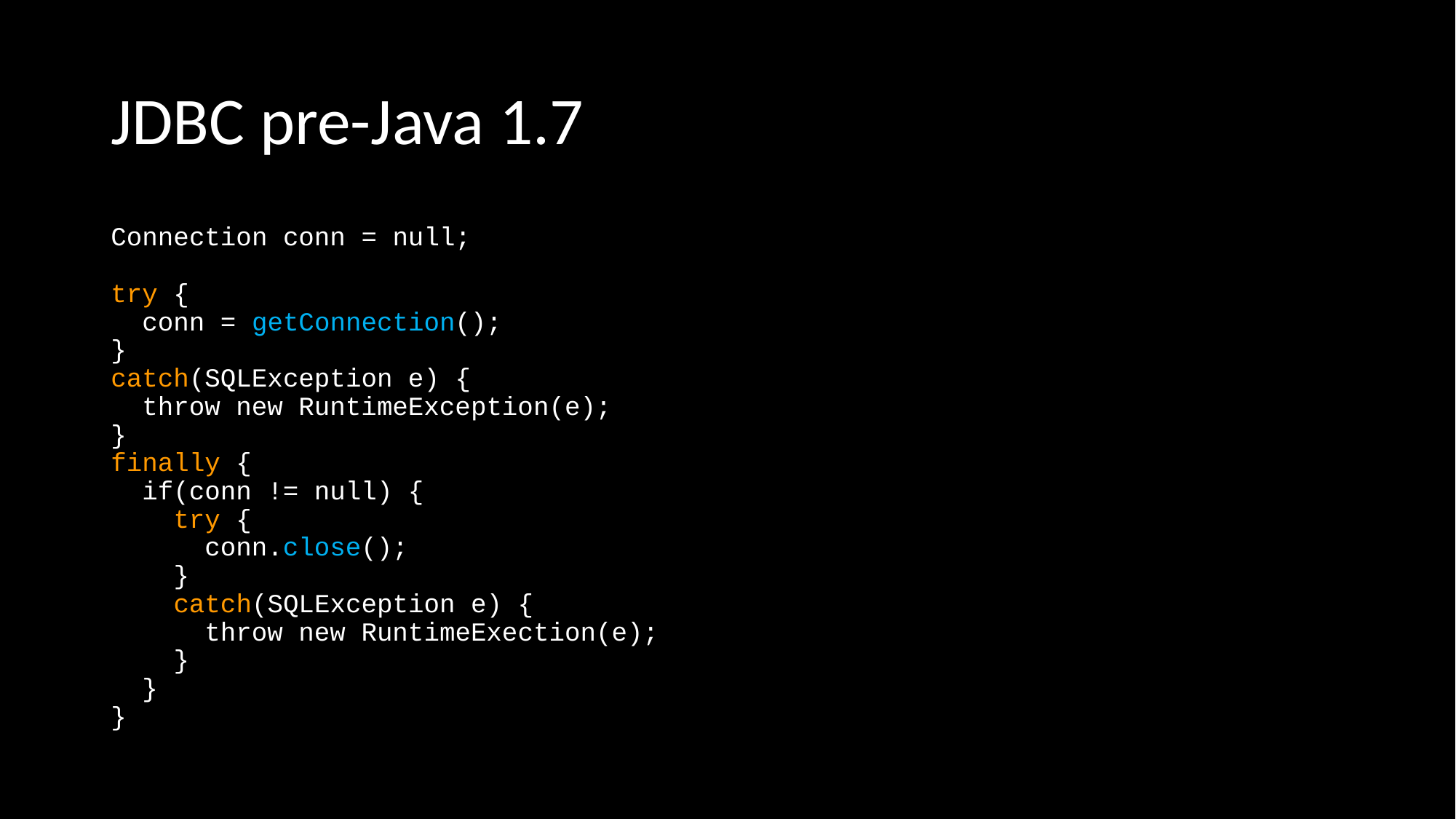

# JDBC pre-Java 1.7
Connection conn = null;

try {
  conn = getConnection();
}
catch(SQLException e) {
  throw new RuntimeException(e);
}
finally {
  if(conn != null) {
    try {
      conn.close();
    }
    catch(SQLException e) {
      throw new RuntimeExection(e);
    }
  }
}